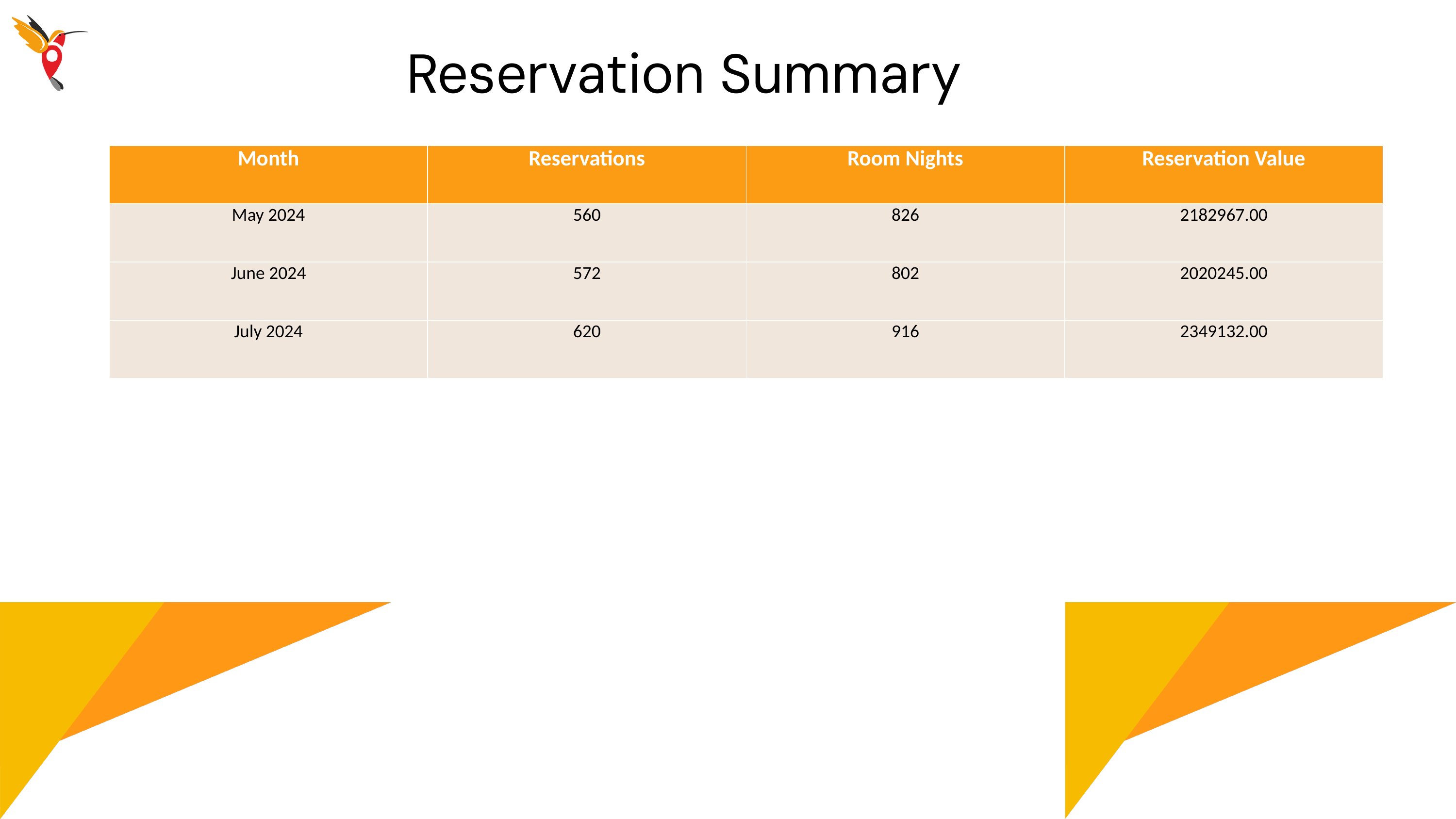

Reservation Summary

| Month | Reservations | Room Nights | Reservation Value |
| --- | --- | --- | --- |
| May 2024 | 560 | 826 | 2182967.00 |
| June 2024 | 572 | 802 | 2020245.00 |
| July 2024 | 620 | 916 | 2349132.00 |